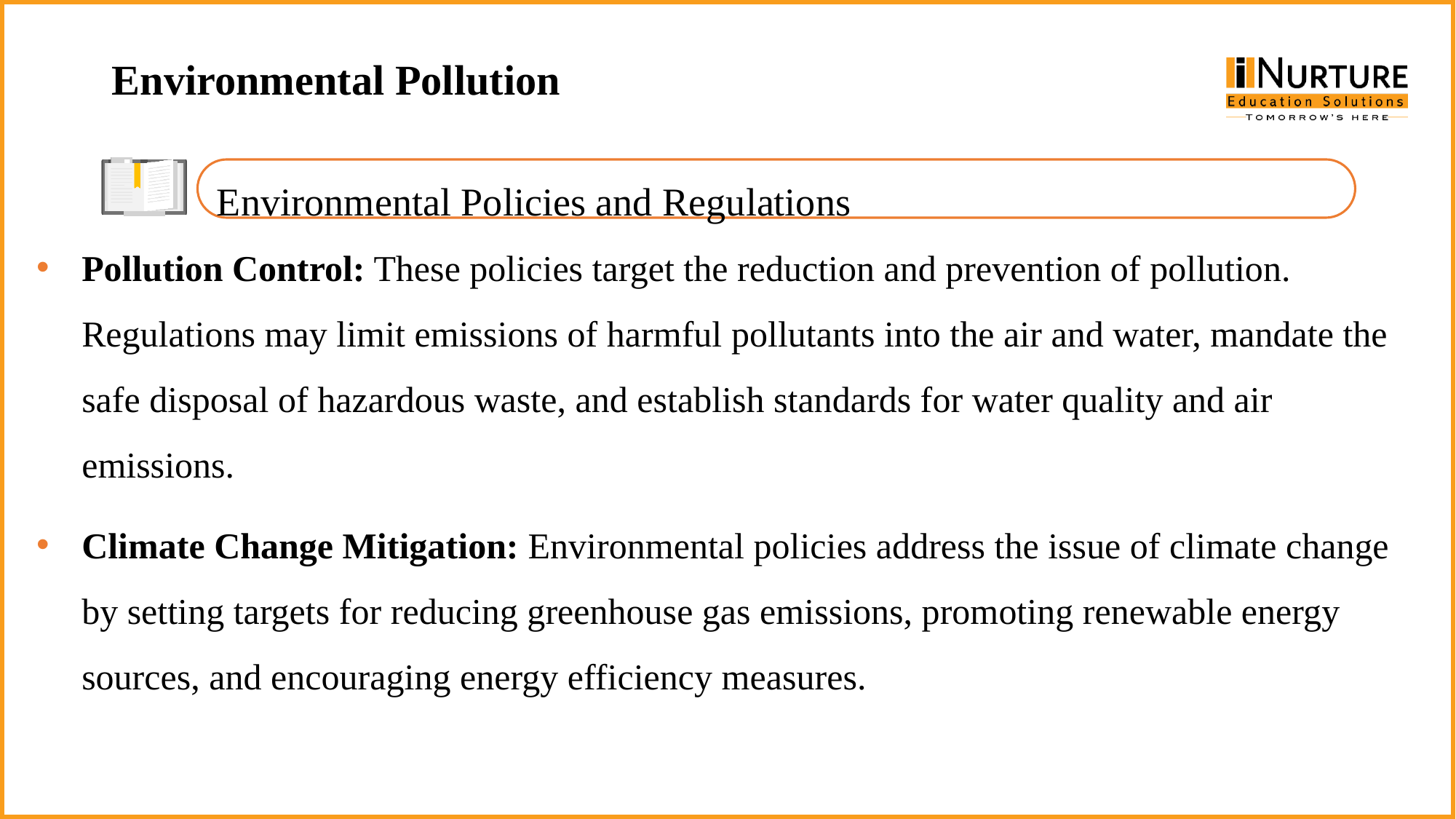

Environmental Pollution
Environmental Policies and Regulations

Pollution Control: These policies target the reduction and prevention of pollution. Regulations may limit emissions of harmful pollutants into the air and water, mandate the safe disposal of hazardous waste, and establish standards for water quality and air emissions.
Climate Change Mitigation: Environmental policies address the issue of climate change by setting targets for reducing greenhouse gas emissions, promoting renewable energy sources, and encouraging energy efficiency measures.